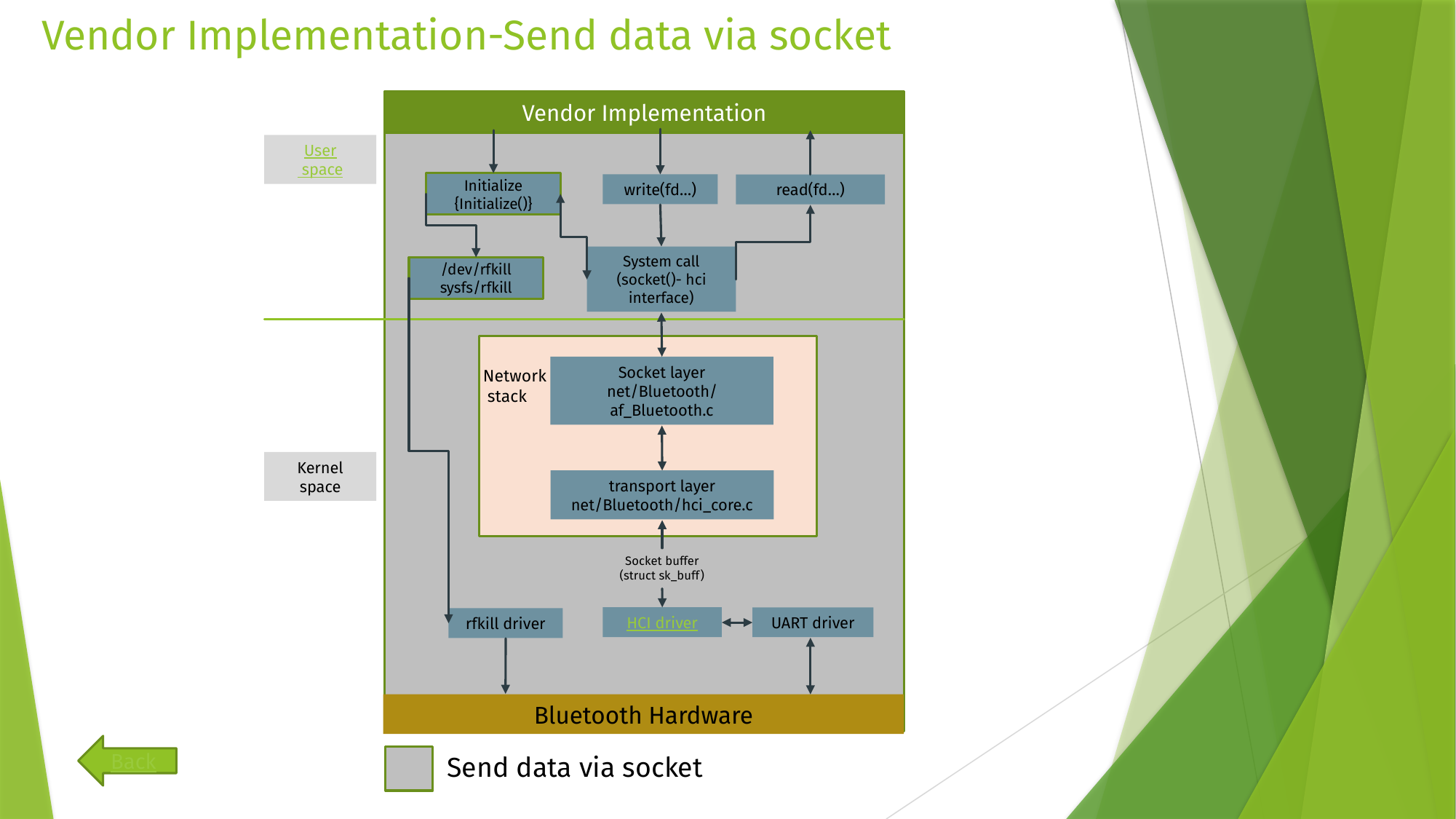

# Vendor Implementation-Send data via socket

Vendor Implementation
User
 space
Initialize {Initialize()}
write(fd…)
read(fd…)
System call (socket()- hci interface)
/dev/rfkill
sysfs/rfkill

Socket layer
net/Bluetooth/af_Bluetooth.c
Network
 stack
Kernel space
transport layer
net/Bluetooth/hci_core.c
Socket buffer
(struct sk_buff)
HCI driver
UART driver
rfkill driver
Bluetooth Hardware
Send data via socket

Back